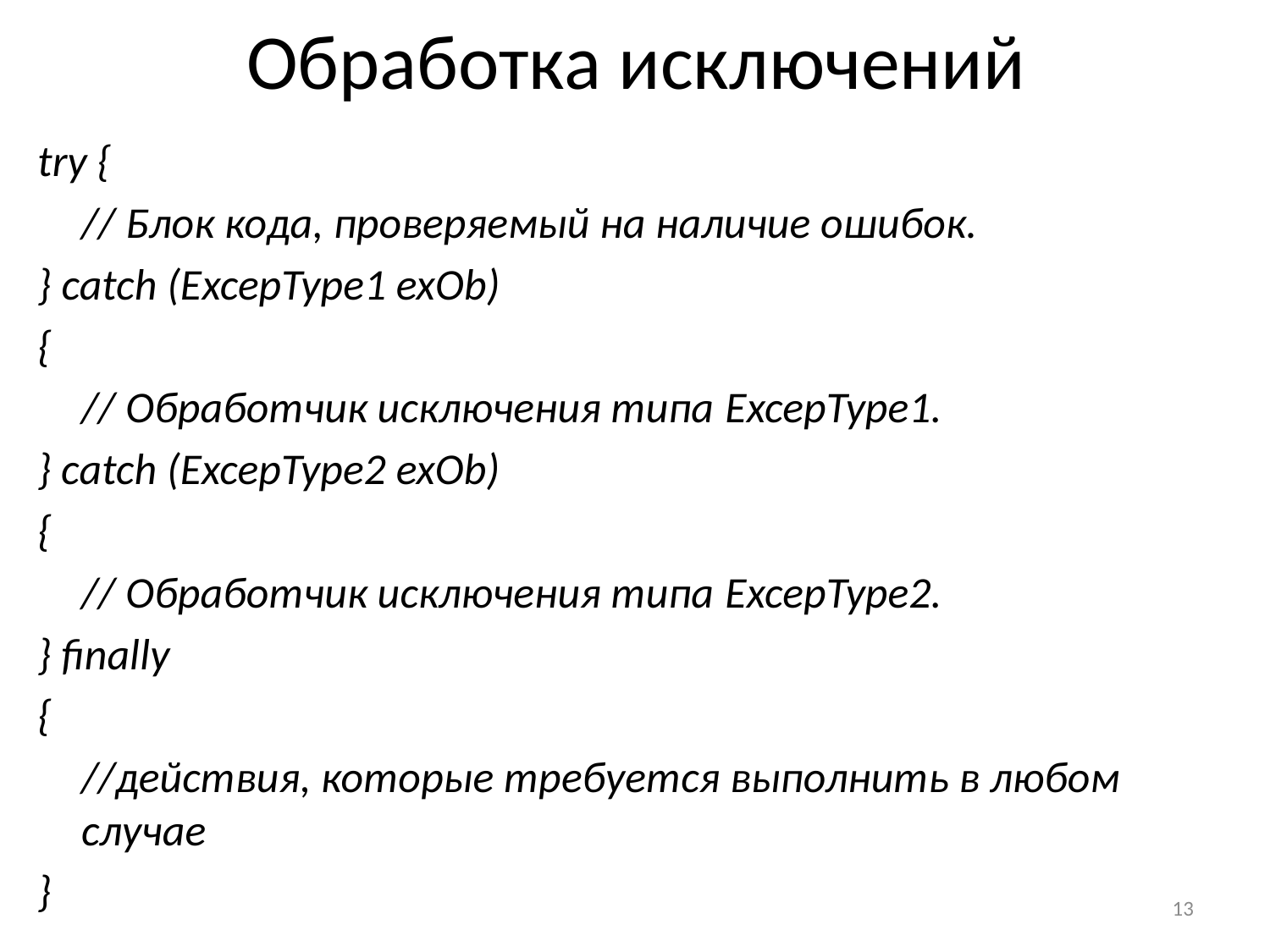

# Обработка исключений
try {
	// Блок кода, проверяемый на наличие ошибок.
} catch (ExcepType1 exOb)
{
	// Обработчик исключения типа ExcepType1.
} catch (ExcepType2 exOb)
{
 	// Обработчик исключения типа ExcepType2.
} finally
{
	//действия, которые требуется выполнить в любом случае
}

13